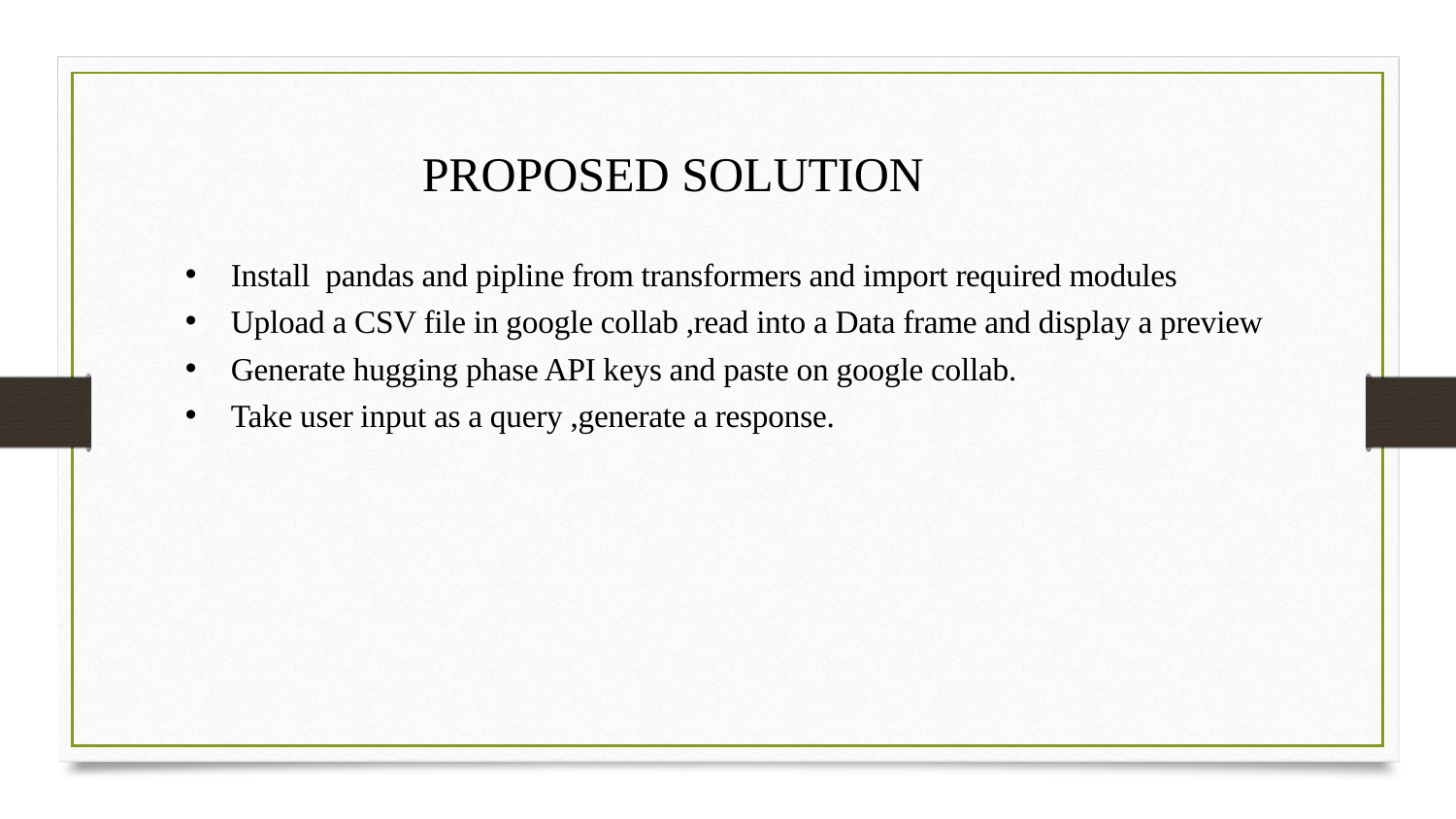

PROPOSED SOLUTION

Install  pandas and pipline from transformers and import required modules
Upload a CSV file in google collab ,read into a Data frame and display a preview
Generate hugging phase API keys and paste on google collab.
Take user input as a query ,generate a response.